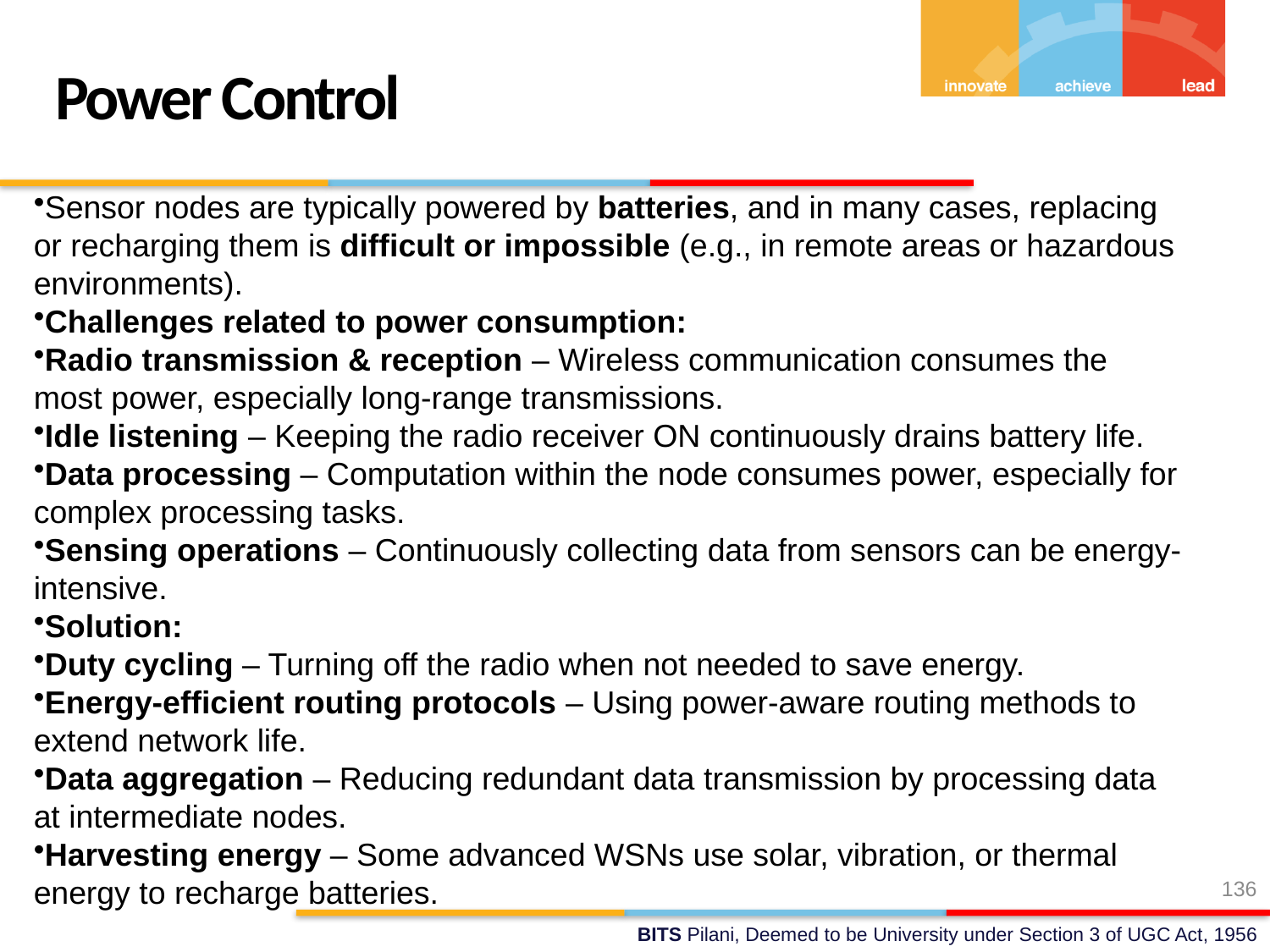

Power Control
Sensor nodes are typically powered by batteries, and in many cases, replacing or recharging them is difficult or impossible (e.g., in remote areas or hazardous environments).
Challenges related to power consumption:
Radio transmission & reception – Wireless communication consumes the most power, especially long-range transmissions.
Idle listening – Keeping the radio receiver ON continuously drains battery life.
Data processing – Computation within the node consumes power, especially for complex processing tasks.
Sensing operations – Continuously collecting data from sensors can be energy-intensive.
Solution:
Duty cycling – Turning off the radio when not needed to save energy.
Energy-efficient routing protocols – Using power-aware routing methods to extend network life.
Data aggregation – Reducing redundant data transmission by processing data at intermediate nodes.
Harvesting energy – Some advanced WSNs use solar, vibration, or thermal energy to recharge batteries.

136